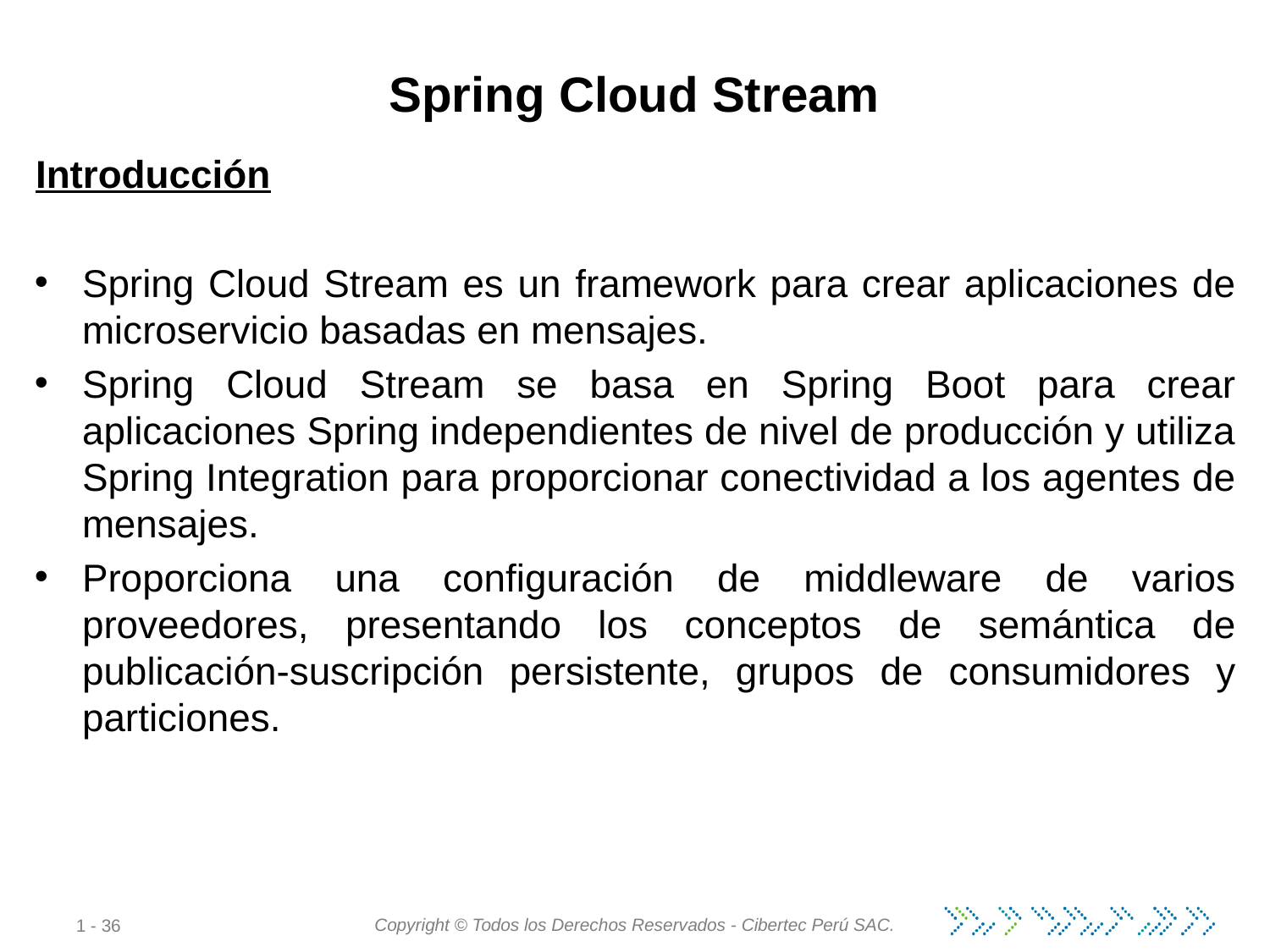

# Spring Cloud Stream
Introducción

Spring Cloud Stream es un framework para crear aplicaciones de microservicio basadas en mensajes.
Spring Cloud Stream se basa en Spring Boot para crear aplicaciones Spring independientes de nivel de producción y utiliza Spring Integration para proporcionar conectividad a los agentes de mensajes.
Proporciona una configuración de middleware de varios proveedores, presentando los conceptos de semántica de publicación-suscripción persistente, grupos de consumidores y particiones.